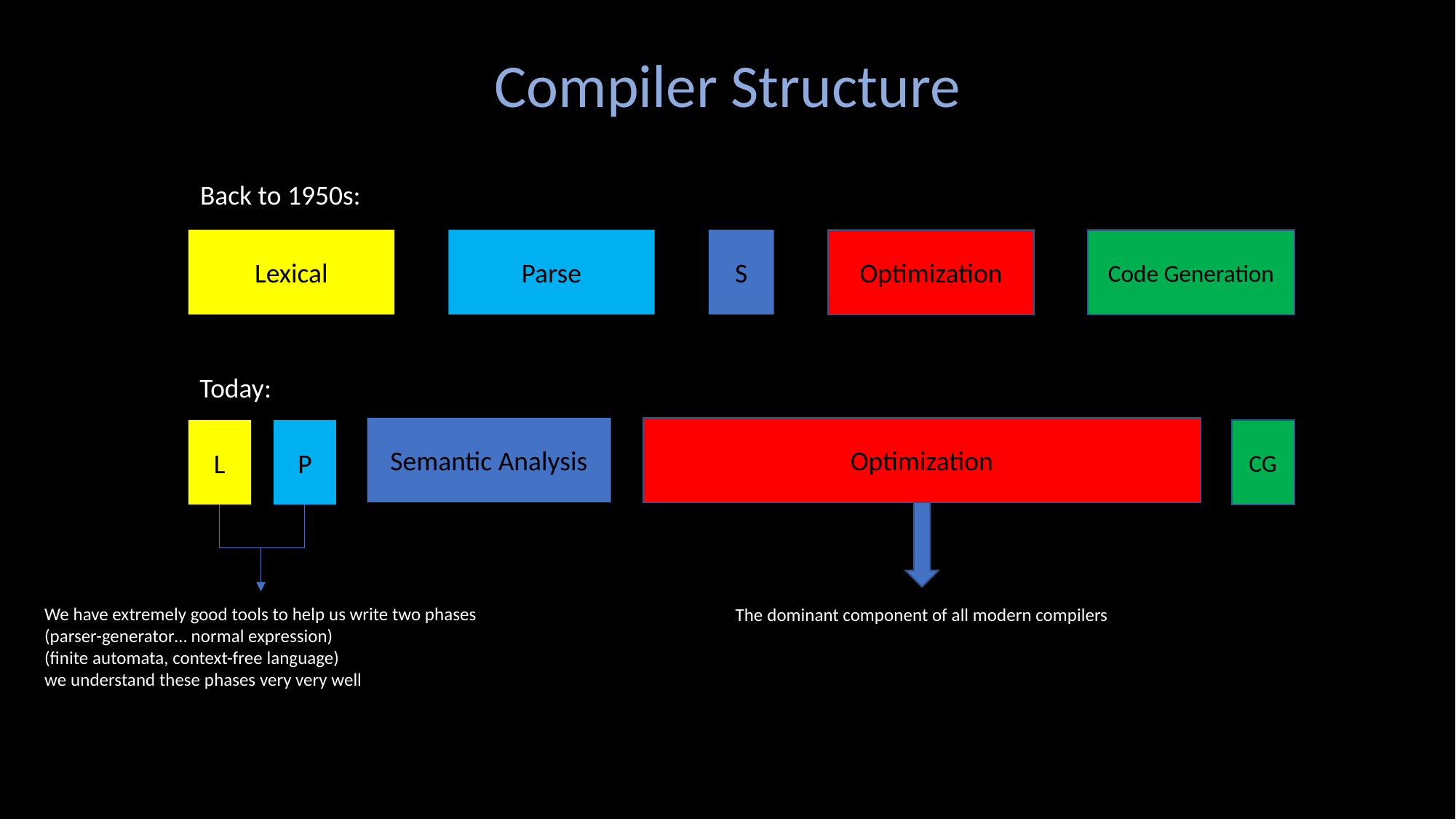

Compiler Structure
Back to 1950s:
Lexical
Parse
Code Generation
Optimization
S
Today:
Optimization
Semantic Analysis
L
P
CG

We have extremely good tools to help us write two phases
(parser-generator… normal expression)
(finite automata, context-free language)
we understand these phases very very well
The dominant component of all modern compilers